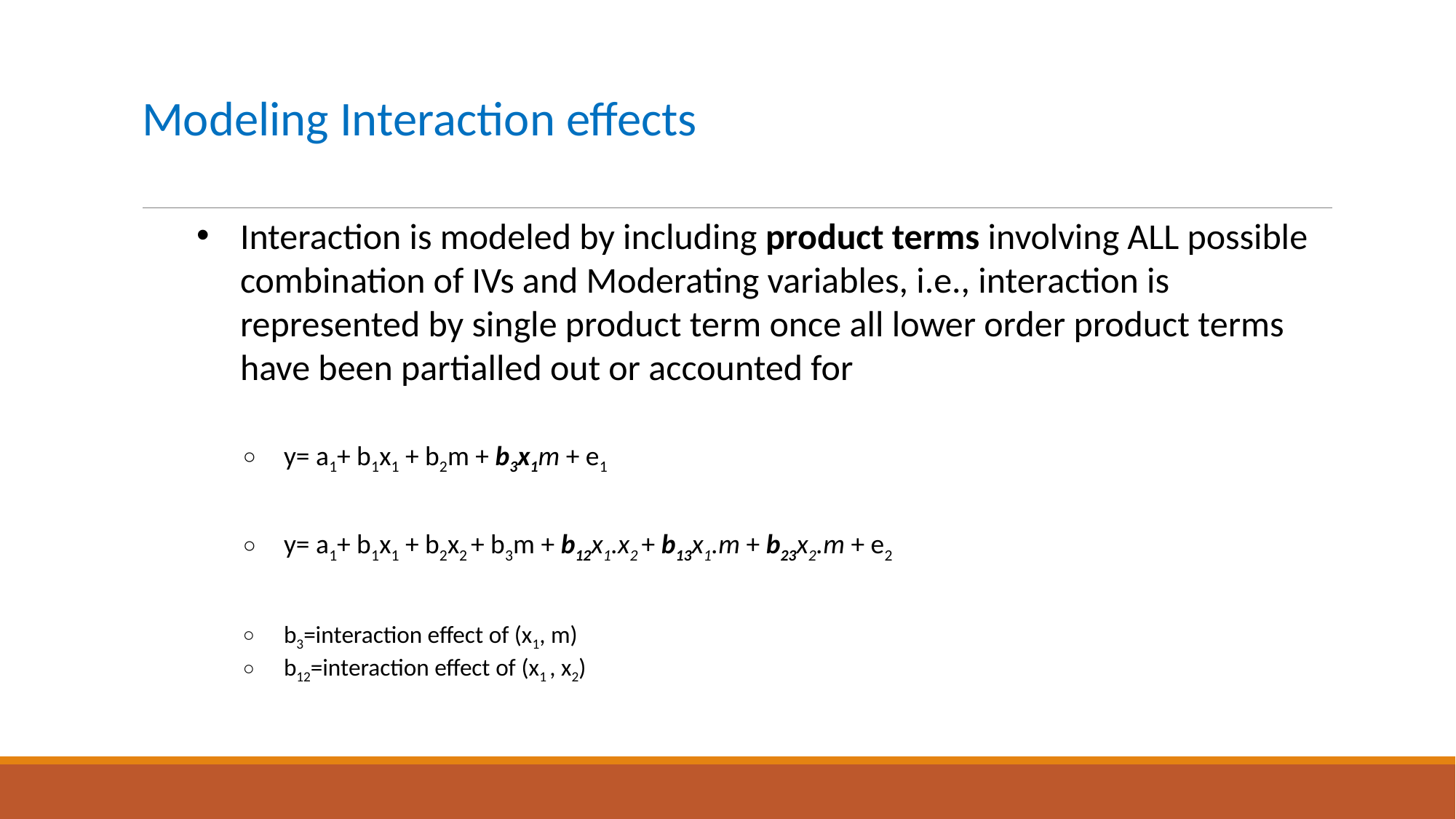

# Modeling Interaction effects
Interaction is modeled by including product terms involving ALL possible combination of IVs and Moderating variables, i.e., interaction is represented by single product term once all lower order product terms have been partialled out or accounted for

y= a1+ b1x1 + b2m + b3x1m + e1

y= a1+ b1x1 + b2x2 + b3m + b12x1.x2 + b13x1.m + b23x2.m + e2

b3=interaction effect of (x1, m)
b12=interaction effect of (x1 , x2)